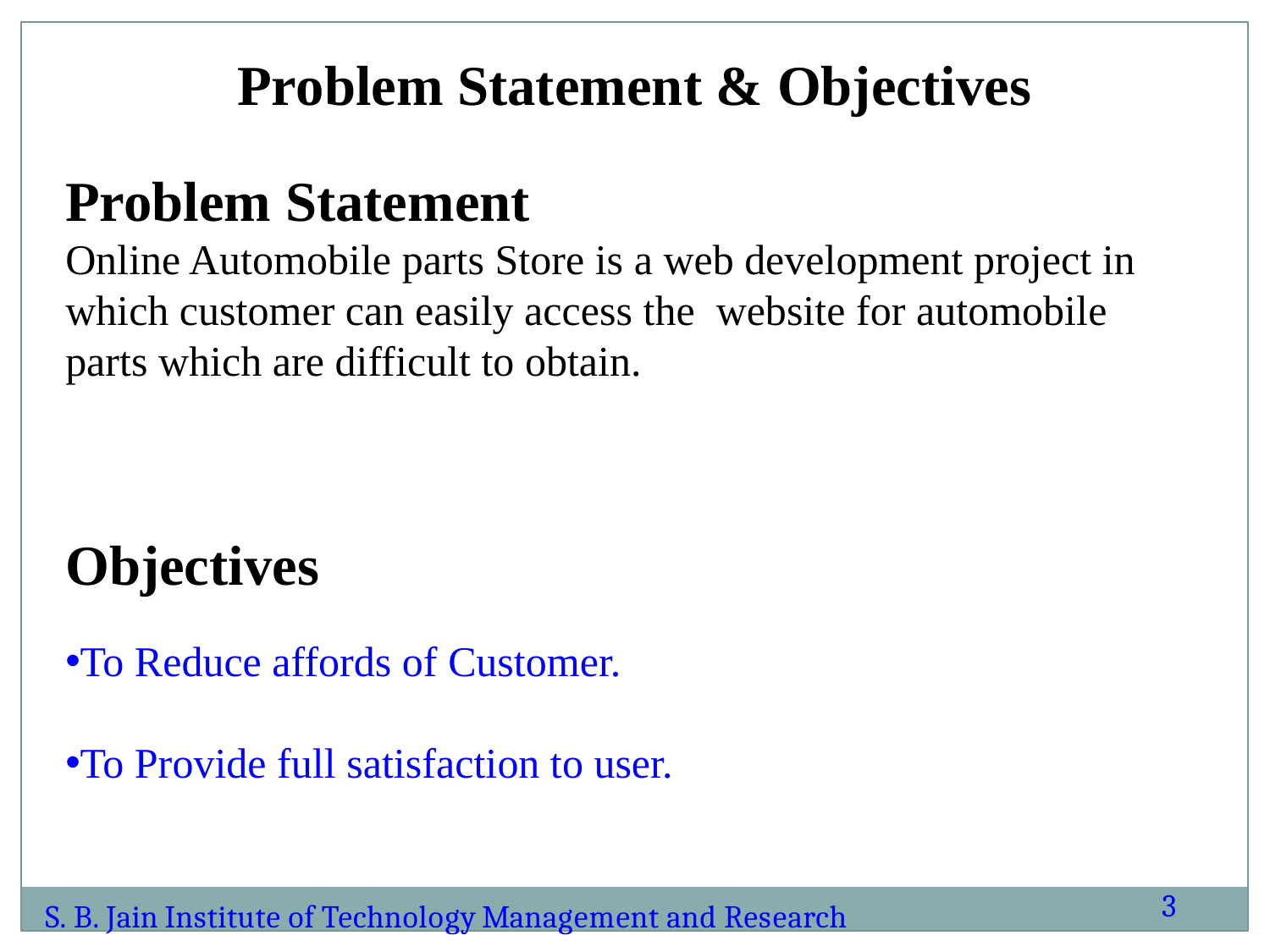

Problem Statement & Objectives
Problem Statement
Online Automobile parts Store is a web development project in which customer can easily access the  website for automobile parts which are difficult to obtain.

Objectives

To Reduce affords of Customer.

To Provide full satisfaction to user.

3
S. B. Jain Institute of Technology Management and Research